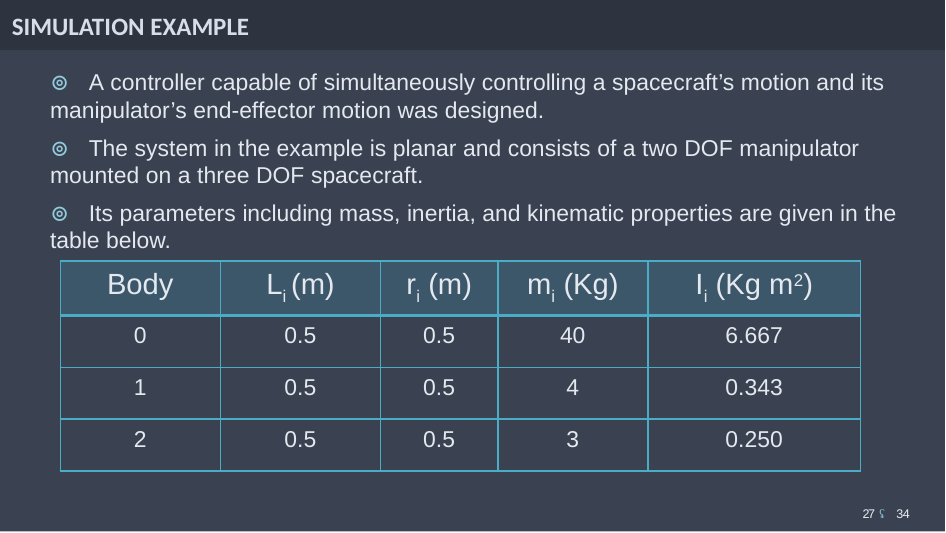

# SIMULATION EXAMPLE
⊚   A controller capable of simultaneously controlling a spacecraft’s motion and its manipulator’s end-effector motion was designed.
⊚   The system in the example is planar and consists of a two DOF manipulator mounted on a three DOF spacecraft.
⊚   Its parameters including mass, inertia, and kinematic properties are given in the table below.
| Body | Li (m) | ri (m) | mi (Kg) | Ii (Kg m2) |
| --- | --- | --- | --- | --- |
| 0 | 0.5 | 0.5 | 40 | 6.667 |
| 1 | 0.5 | 0.5 | 4 | 0.343 |
| 2 | 0.5 | 0.5 | 3 | 0.250 |
27  ʢ 34